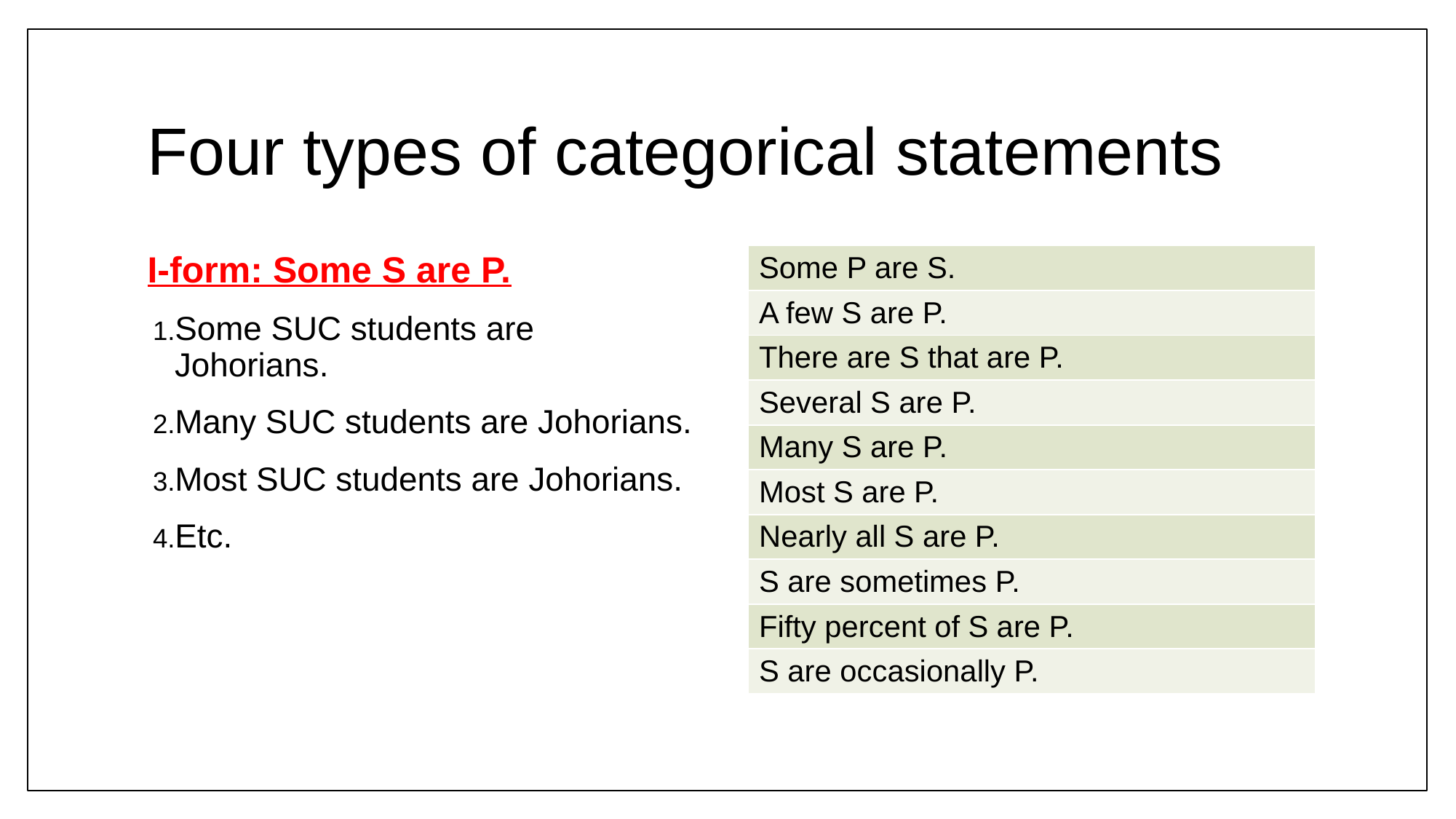

# Four types of categorical statements
I-form: Some S are P.
Some SUC students are Johorians.
Many SUC students are Johorians.
Most SUC students are Johorians.
Etc.
| Some P are S. |
| --- |
| A few S are P. |
| There are S that are P. |
| Several S are P. |
| Many S are P. |
| Most S are P. |
| Nearly all S are P. |
| S are sometimes P. |
| Fifty percent of S are P. |
| S are occasionally P. |